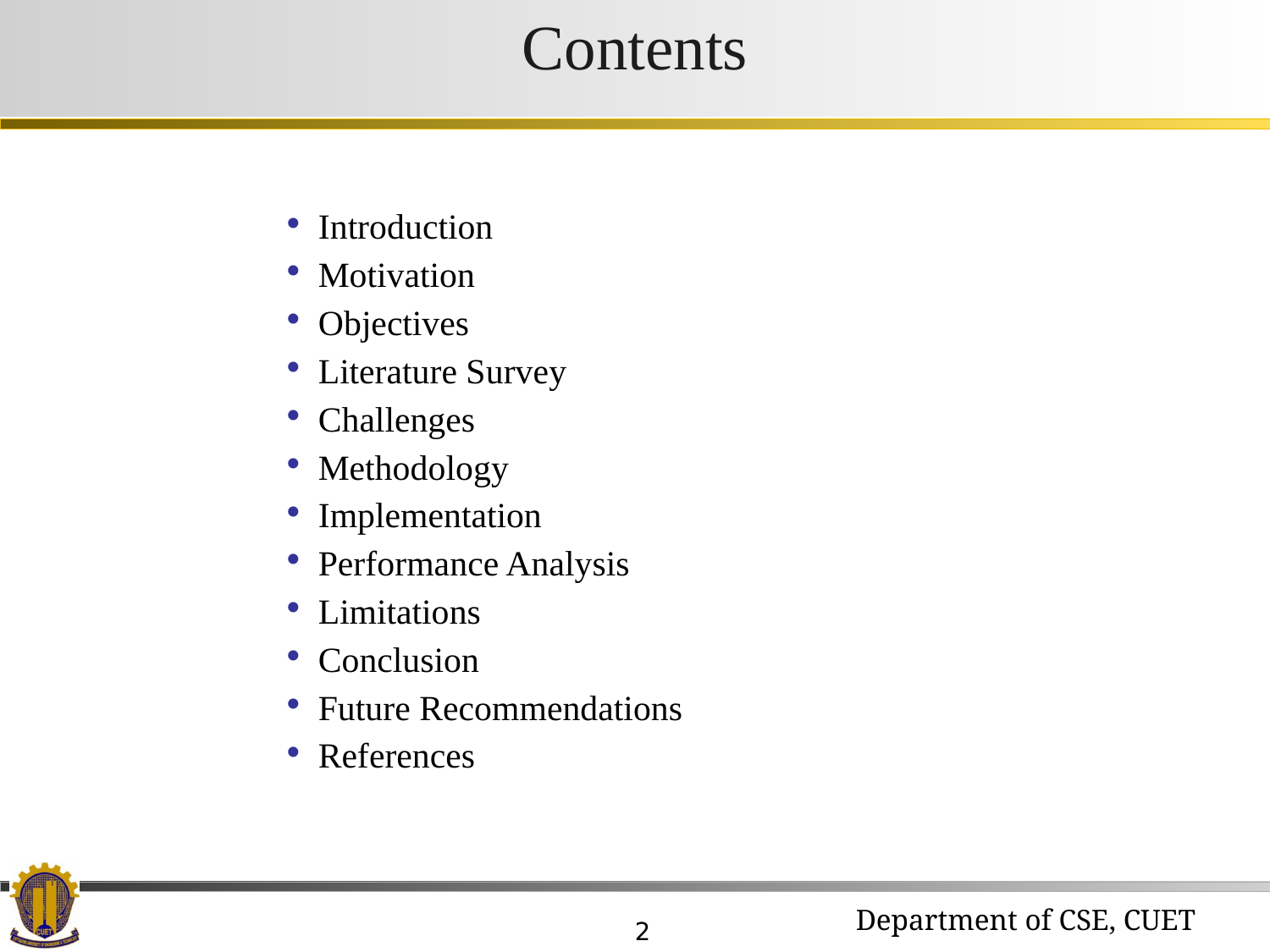

Contents

Introduction
Motivation
Objectives
Literature Survey
Challenges
Methodology
Implementation
Performance Analysis
Limitations
Conclusion
Future Recommendations
References